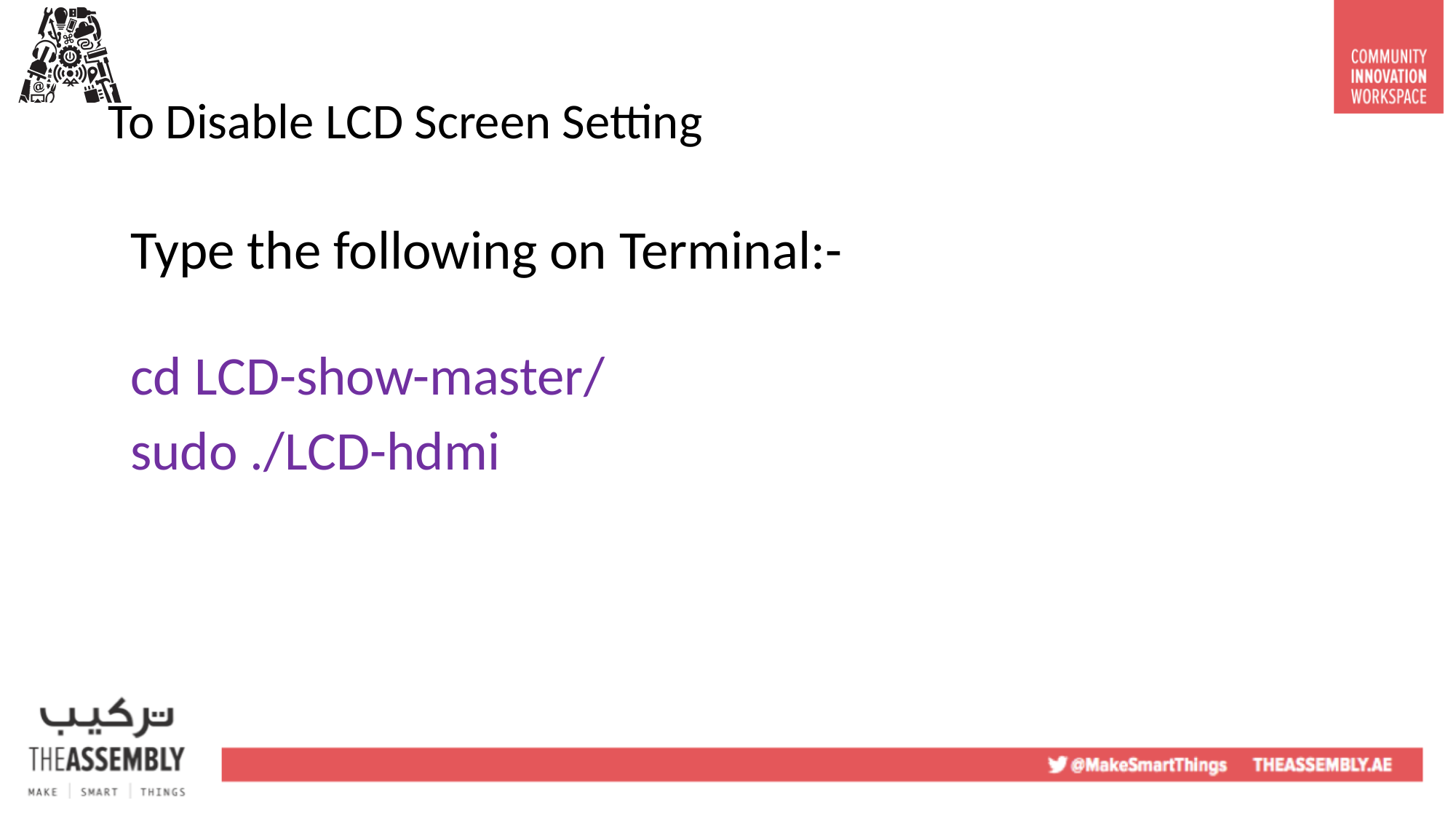

# To Disable LCD Screen Setting
Type the following on Terminal:-

cd LCD-show-master/
sudo ./LCD-hdmi